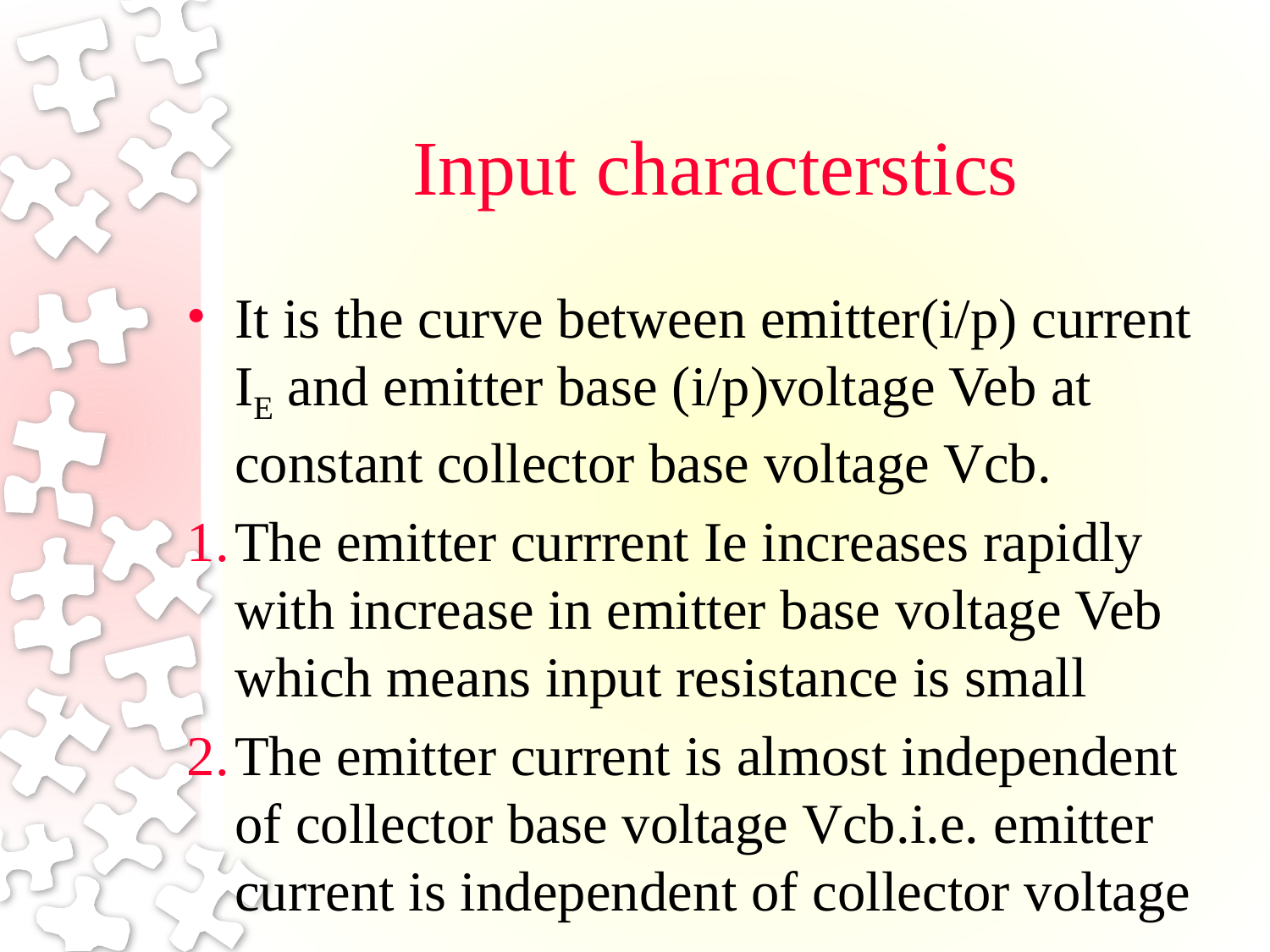

# Input characterstics
It is the curve between emitter(i/p) current IE and emitter base (i/p)voltage Veb at constant collector base voltage Vcb.
The emitter currrent Ie increases rapidly with increase in emitter base voltage Veb which means input resistance is small
The emitter current is almost independent of collector base voltage Vcb.i.e. emitter current is independent of collector voltage